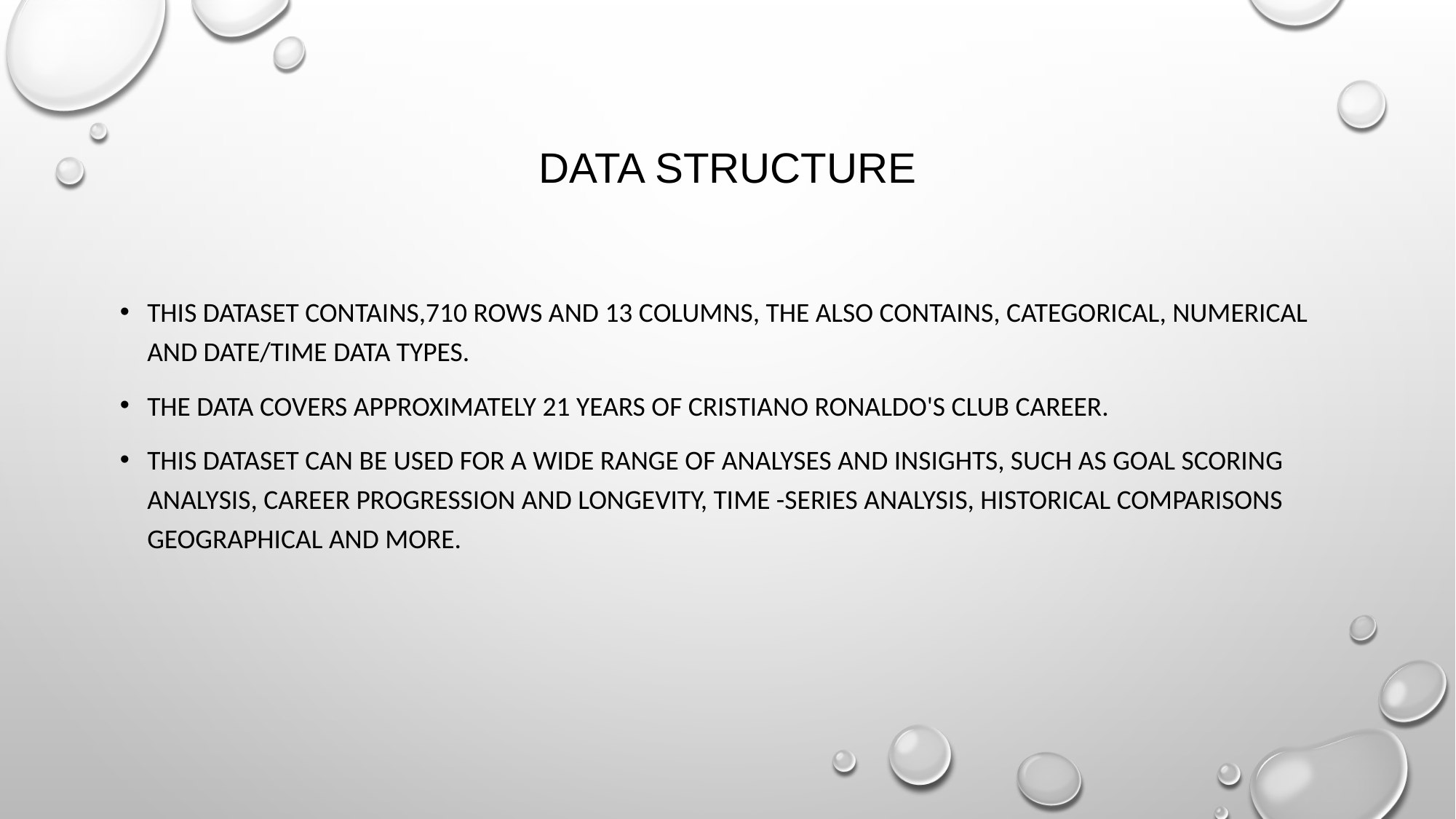

# Data Structure
This Dataset contains,710 rows and 13 columns, the also contains, Categorical, Numerical and Date/Time data types.
The data covers approximately 21 years of Cristiano Ronaldo's club career.
This dataset can be used for a wide range of analyses and insights, such as Goal scoring analysis, career progression and longevity, time -series analysis, historical comparisons geographical and more.